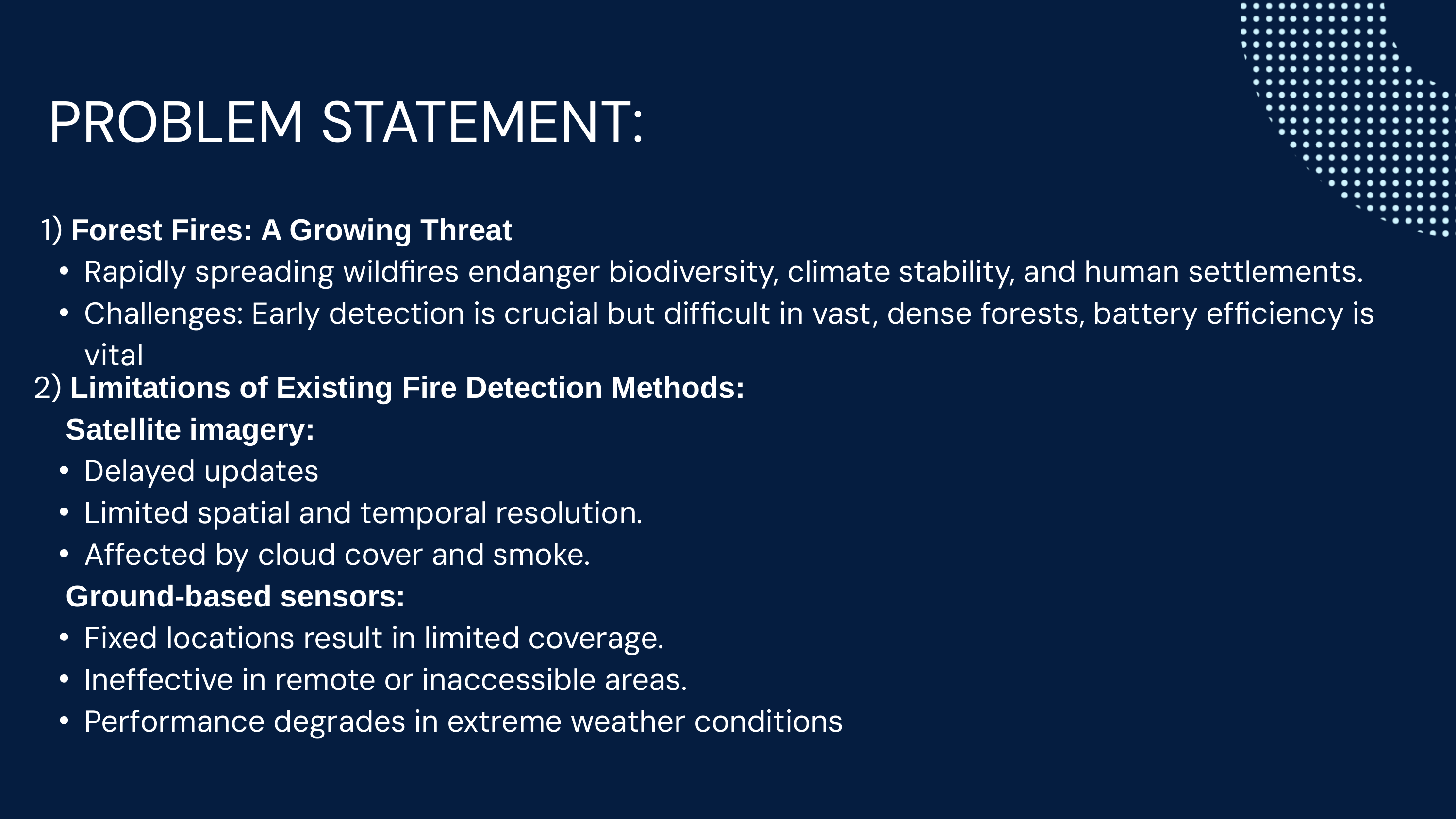

PROBLEM STATEMENT:

 1) Forest Fires: A Growing Threat
Rapidly spreading wildfires endanger biodiversity, climate stability, and human settlements.
Challenges: Early detection is crucial but difficult in vast, dense forests, battery efficiency is vital
2) Limitations of Existing Fire Detection Methods:
    Satellite imagery:
Delayed updates
Limited spatial and temporal resolution.
Affected by cloud cover and smoke.
    Ground-based sensors:
Fixed locations result in limited coverage.
Ineffective in remote or inaccessible areas.
Performance degrades in extreme weather conditions